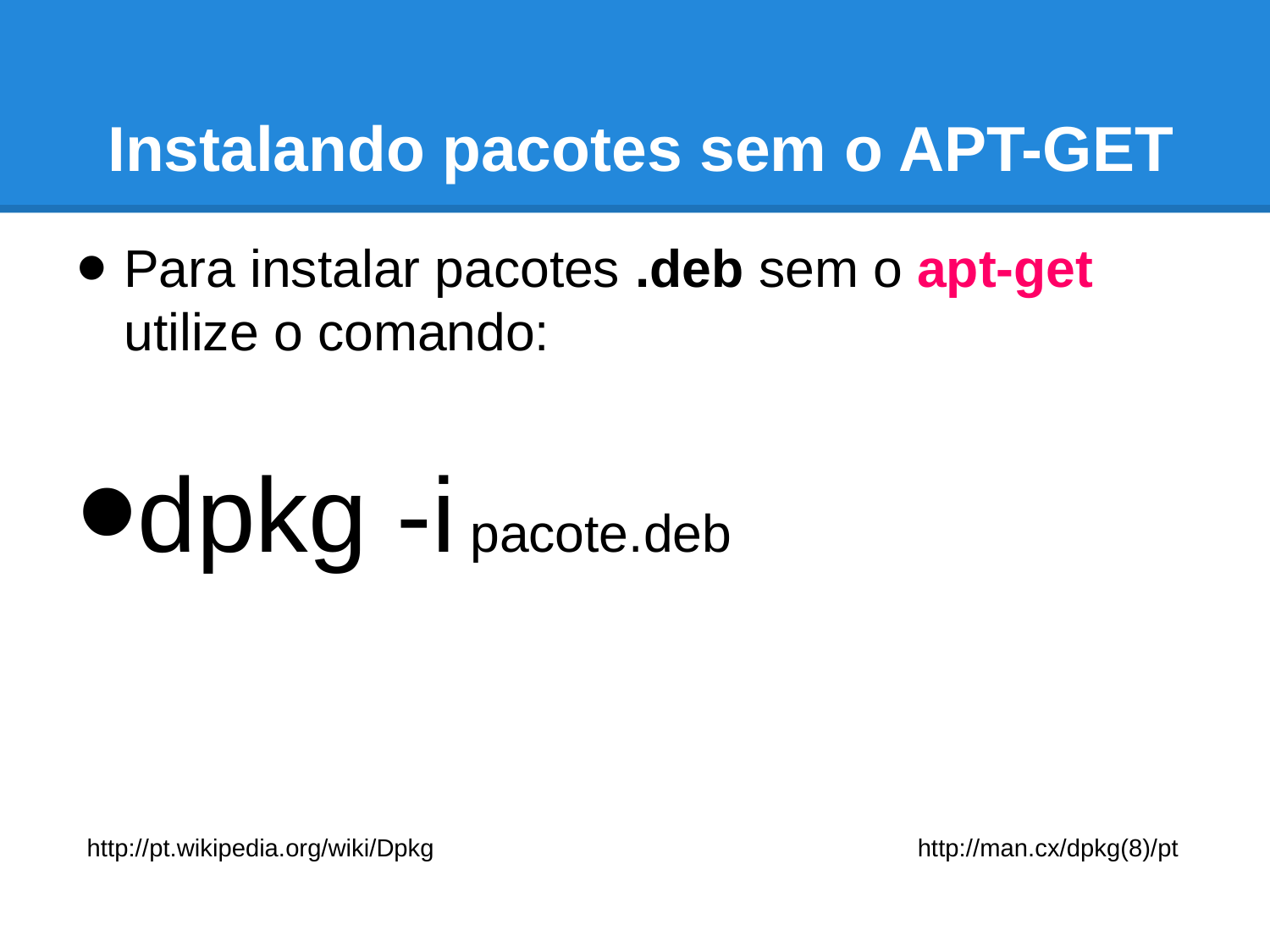

# Instalando pacotes sem o APT-GET
Para instalar pacotes .deb sem o apt-get utilize o comando:

dpkg -i pacote.deb

http://man.cx/dpkg(8)/pt
http://pt.wikipedia.org/wiki/Dpkg